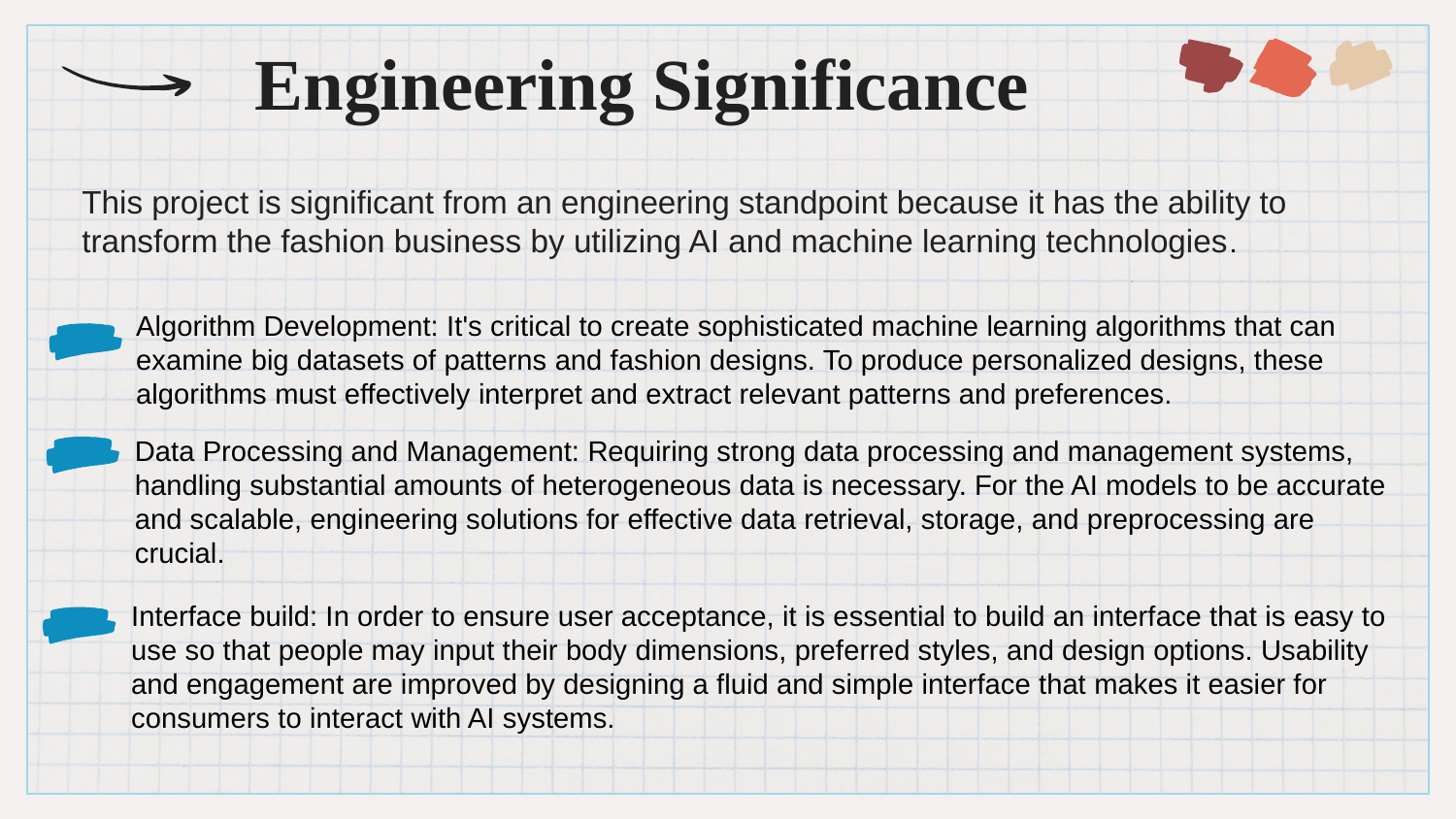

# Engineering Significance

This project is significant from an engineering standpoint because it has the ability to transform the fashion business by utilizing AI and machine learning technologies.
Algorithm Development: It's critical to create sophisticated machine learning algorithms that can examine big datasets of patterns and fashion designs. To produce personalized designs, these algorithms must effectively interpret and extract relevant patterns and preferences.

Data Processing and Management: Requiring strong data processing and management systems, handling substantial amounts of heterogeneous data is necessary. For the AI models to be accurate and scalable, engineering solutions for effective data retrieval, storage, and preprocessing are crucial.

Interface build: In order to ensure user acceptance, it is essential to build an interface that is easy to use so that people may input their body dimensions, preferred styles, and design options. Usability and engagement are improved by designing a fluid and simple interface that makes it easier for consumers to interact with AI systems.